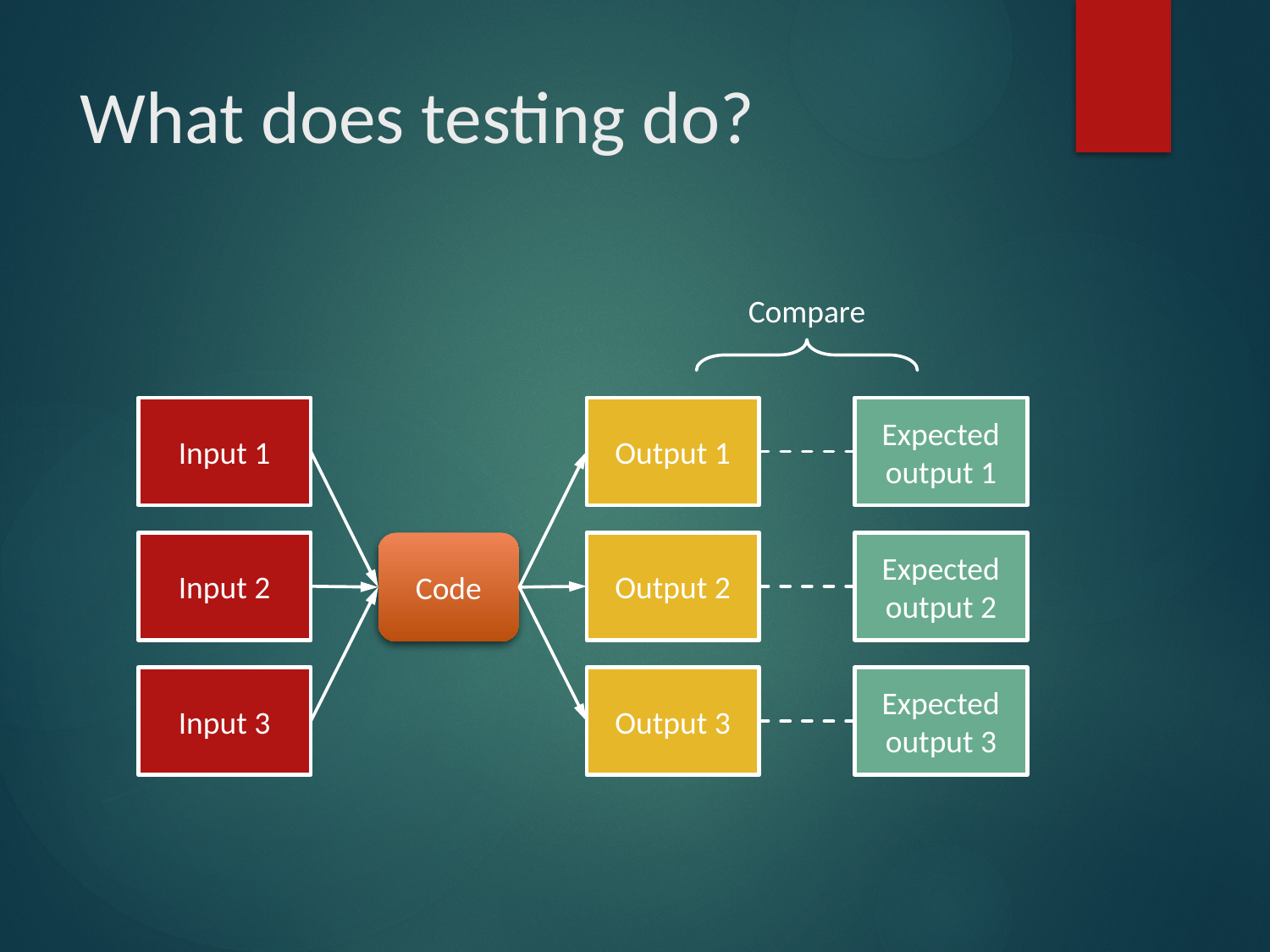

# What does testing do?

Compare
Input 1
Output 1
Expected output 1
Input 2
Code
Output 2
Expected output 2
Input 3
Output 3
Expected output 3